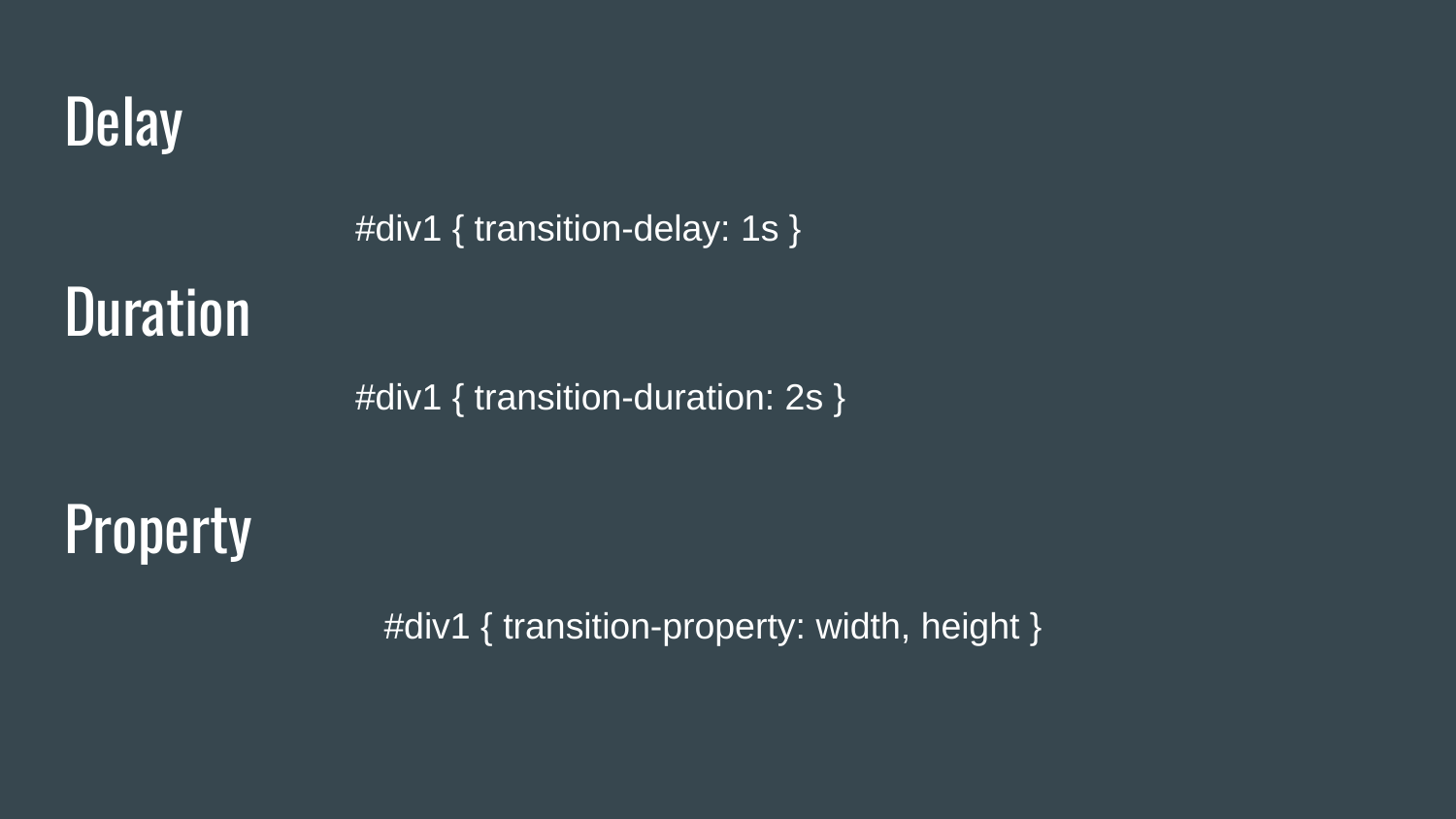

# Delay
#div1 { transition-delay: 1s }

Duration
#div1 { transition-duration: 2s }

Property
                             #div1 { transition-property: width, height }